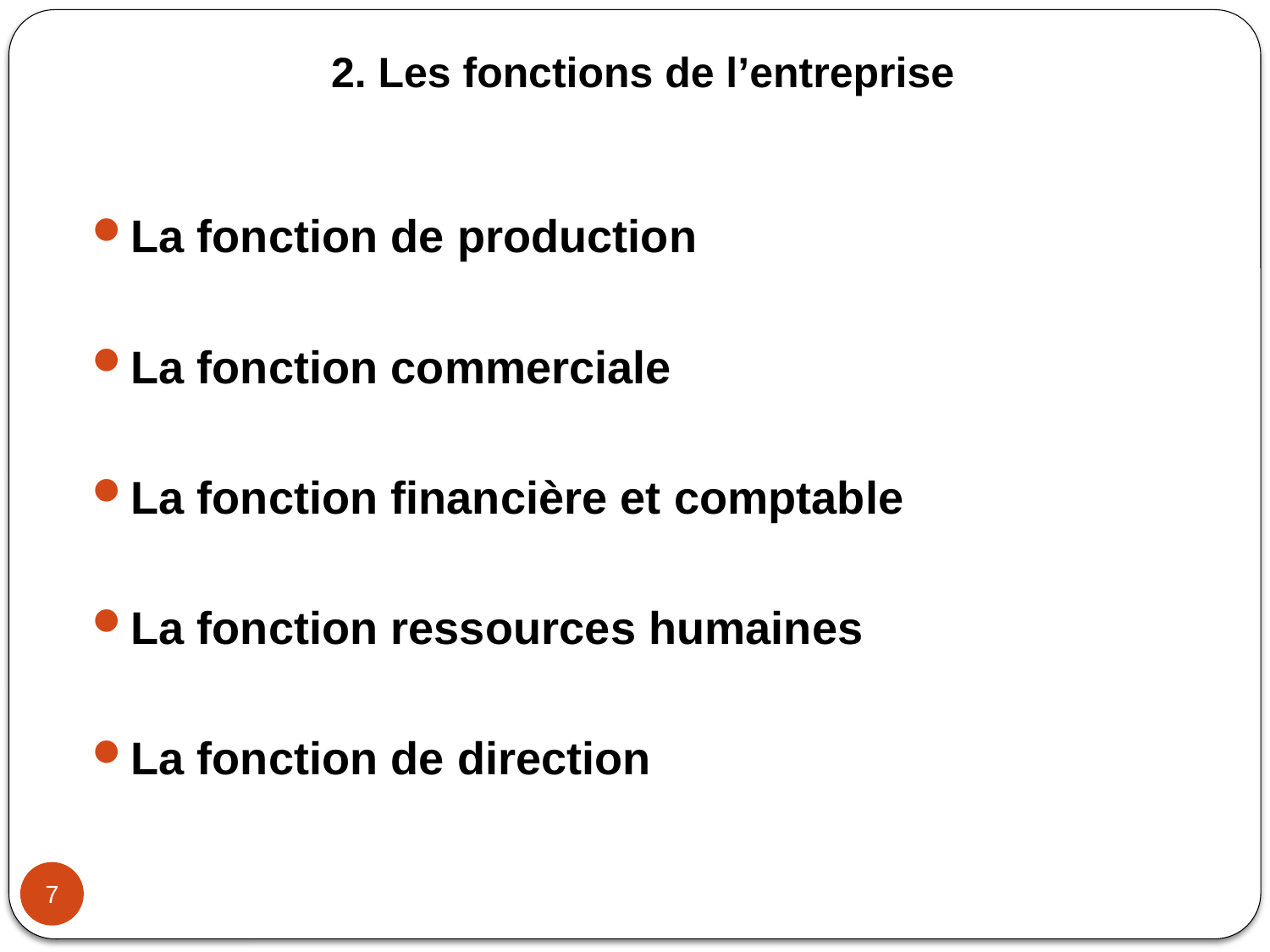

# 2. Les fonctions de l’entreprise
La fonction de production

La fonction commerciale

La fonction financière et comptable

La fonction ressources humaines

La fonction de direction
7